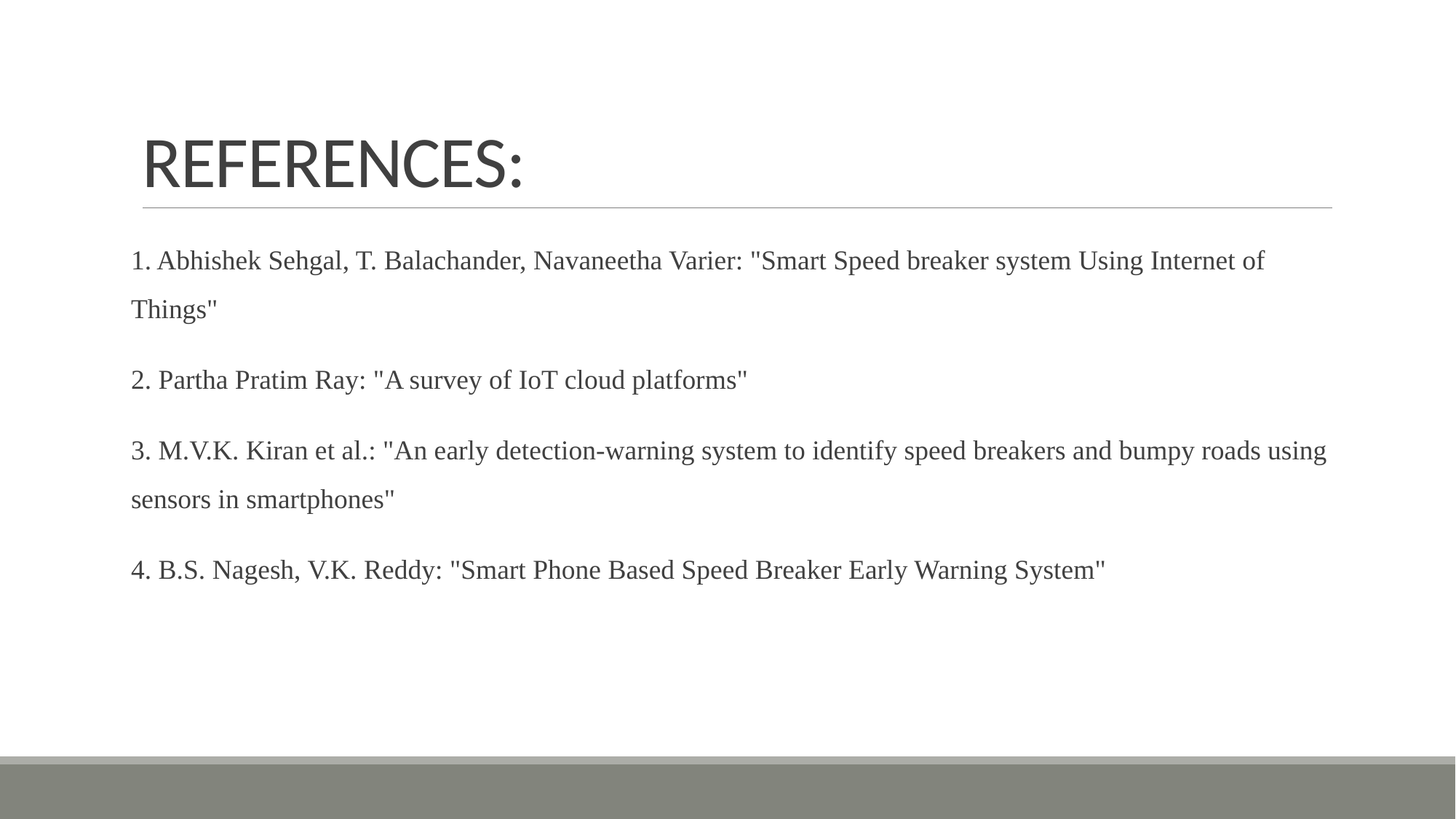

# REFERENCES:
1. Abhishek Sehgal, T. Balachander, Navaneetha Varier: "Smart Speed breaker system Using Internet of Things"
2. Partha Pratim Ray: "A survey of IoT cloud platforms"
3. M.V.K. Kiran et al.: "An early detection-warning system to identify speed breakers and bumpy roads using sensors in smartphones"
4. B.S. Nagesh, V.K. Reddy: "Smart Phone Based Speed Breaker Early Warning System"